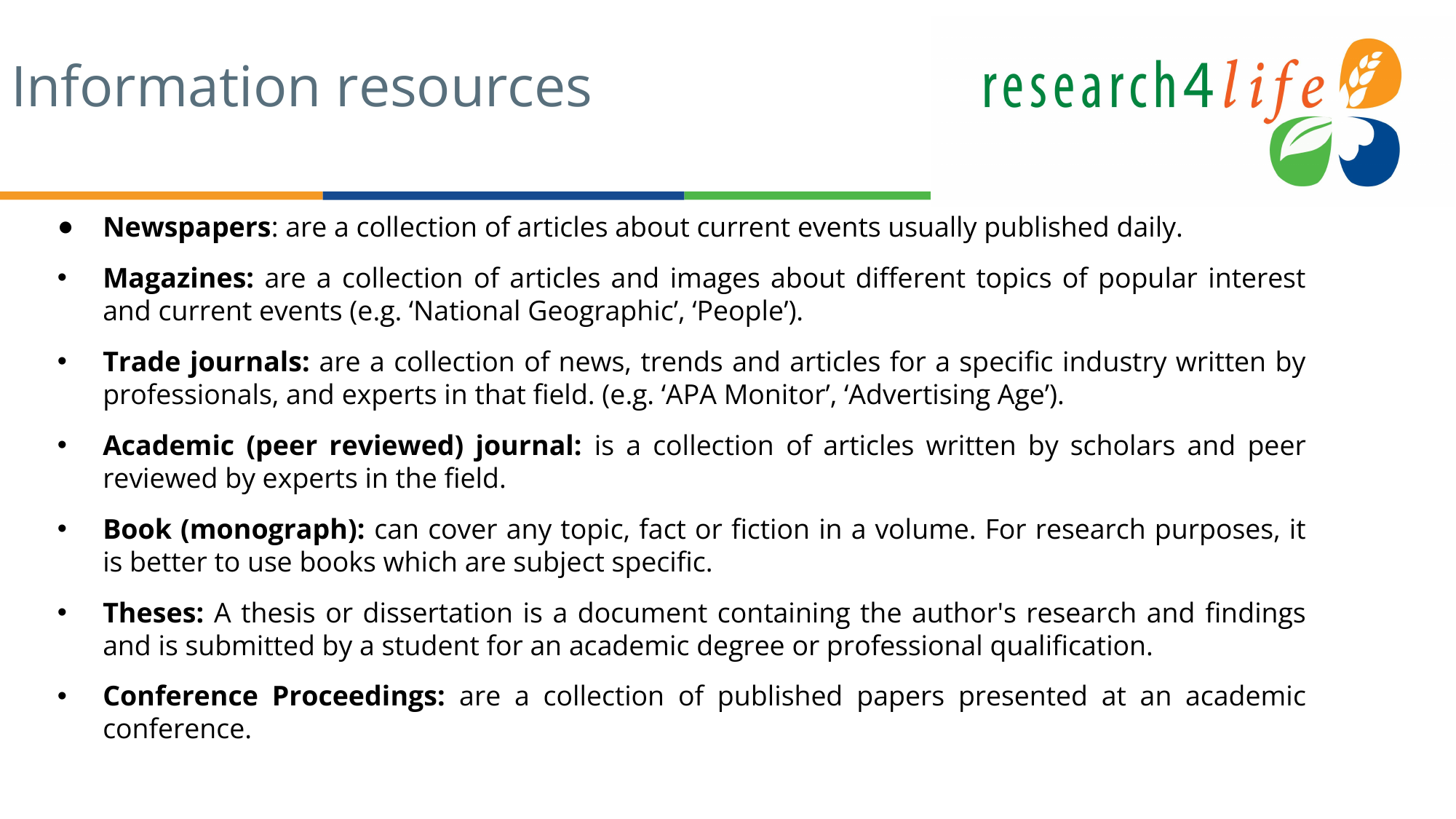

# Information resources
Newspapers: are a collection of articles about current events usually published daily.
Magazines: are a collection of articles and images about different topics of popular interest and current events (e.g. ‘National Geographic’, ‘People’).
Trade journals: are a collection of news, trends and articles for a specific industry written by professionals, and experts in that field. (e.g. ‘APA Monitor’, ‘Advertising Age’).
Academic (peer reviewed) journal: is a collection of articles written by scholars and peer reviewed by experts in the field.
Book (monograph): can cover any topic, fact or fiction in a volume. For research purposes, it is better to use books which are subject specific.
Theses: A thesis or dissertation is a document containing the author's research and findings and is submitted by a student for an academic degree or professional qualification.
Conference Proceedings: are a collection of published papers presented at an academic conference.